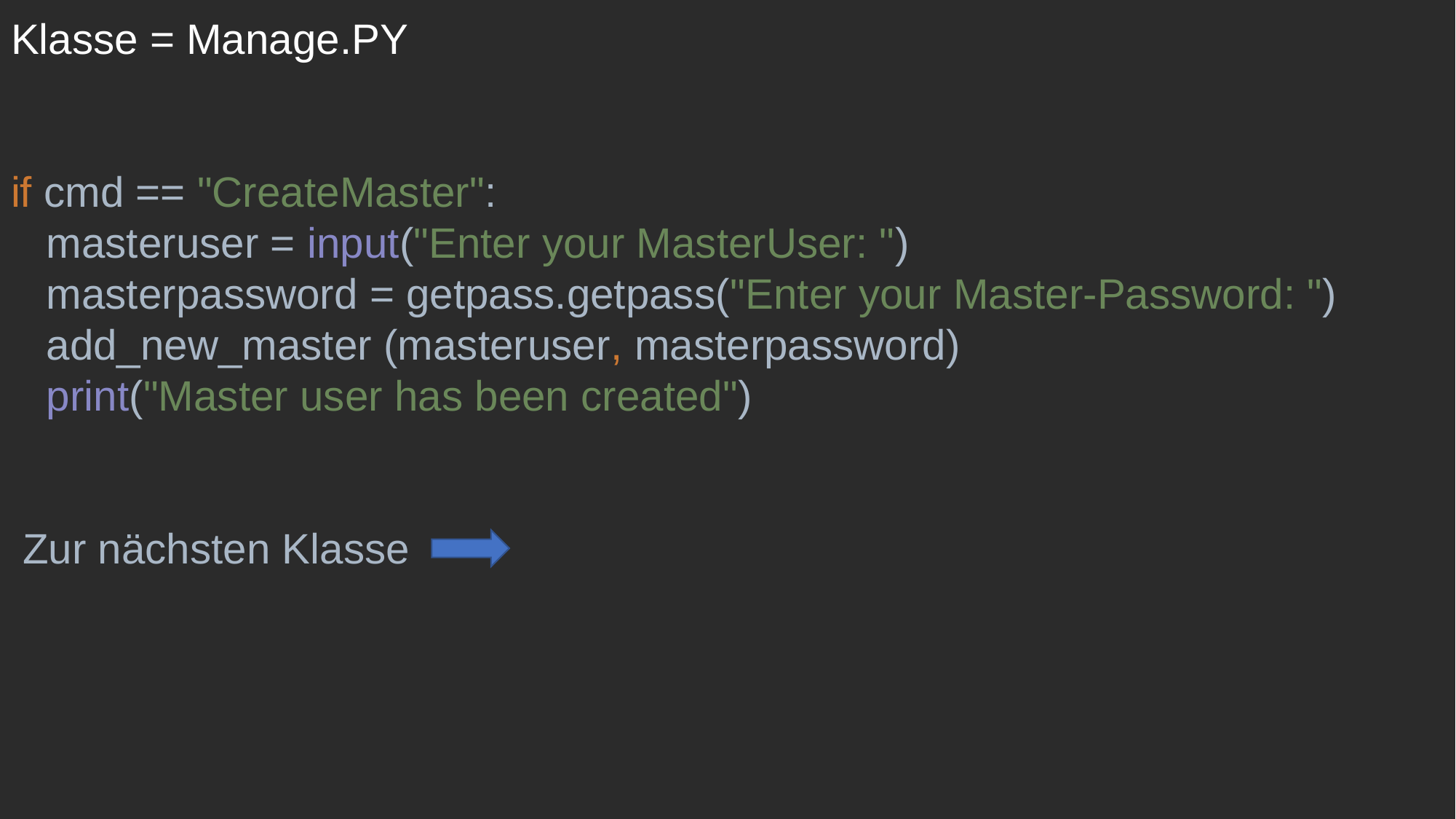

Klasse = Manage.PY

if cmd == "CreateMaster":
   masteruser = input("Enter your MasterUser: ")
   masterpassword = getpass.getpass("Enter your Master-Password: ")
   add_new_master (masteruser, masterpassword)
   print("Master user has been created")

 Zur nächsten Klasse

#